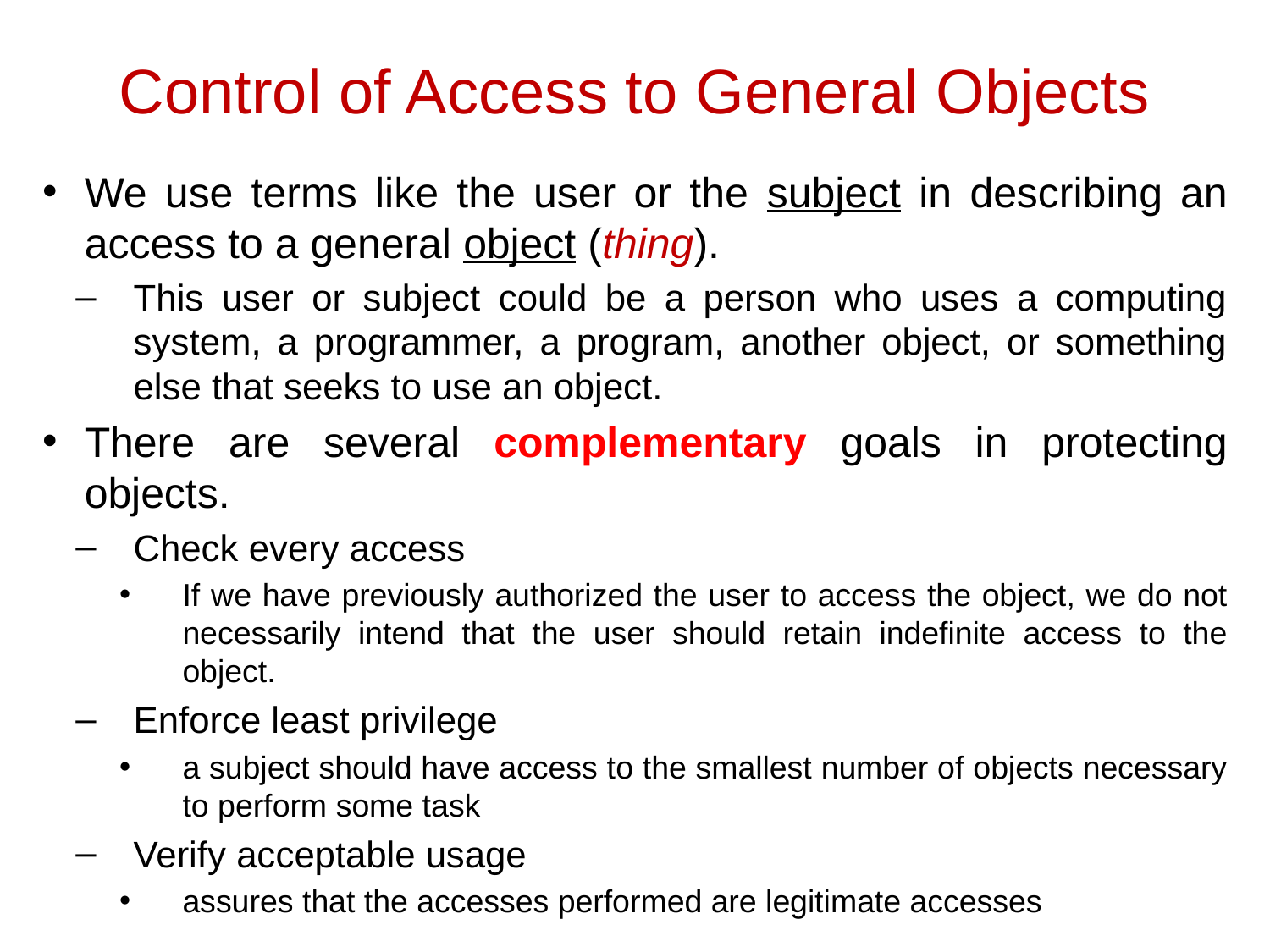

# Control of Access to General Objects
We use terms like the user or the subject in describing an access to a general object (thing).
This user or subject could be a person who uses a computing system, a programmer, a program, another object, or something else that seeks to use an object.
There are several complementary goals in protecting objects.
Check every access
If we have previously authorized the user to access the object, we do not necessarily intend that the user should retain indefinite access to the object.
Enforce least privilege
a subject should have access to the smallest number of objects necessary to perform some task
Verify acceptable usage
assures that the accesses performed are legitimate accesses